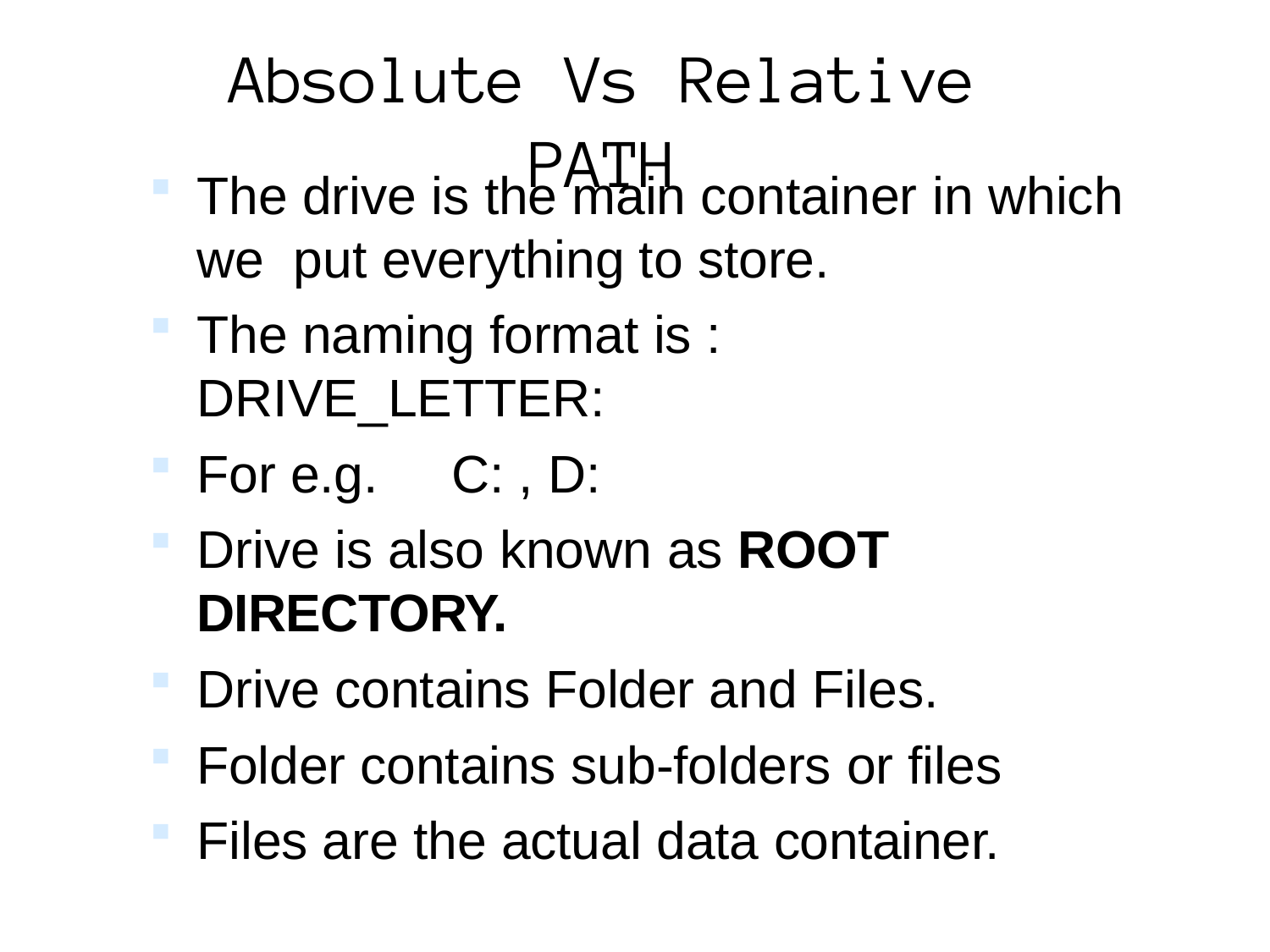

# Absolute Vs Relative PATH
The drive is the main container in which we  put everything to store.
The naming format is : DRIVE_LETTER:
For e.g.	C: , D:
Drive is also known as ROOT DIRECTORY.
Drive contains Folder and Files.
Folder contains sub-folders or files
Files are the actual data container.